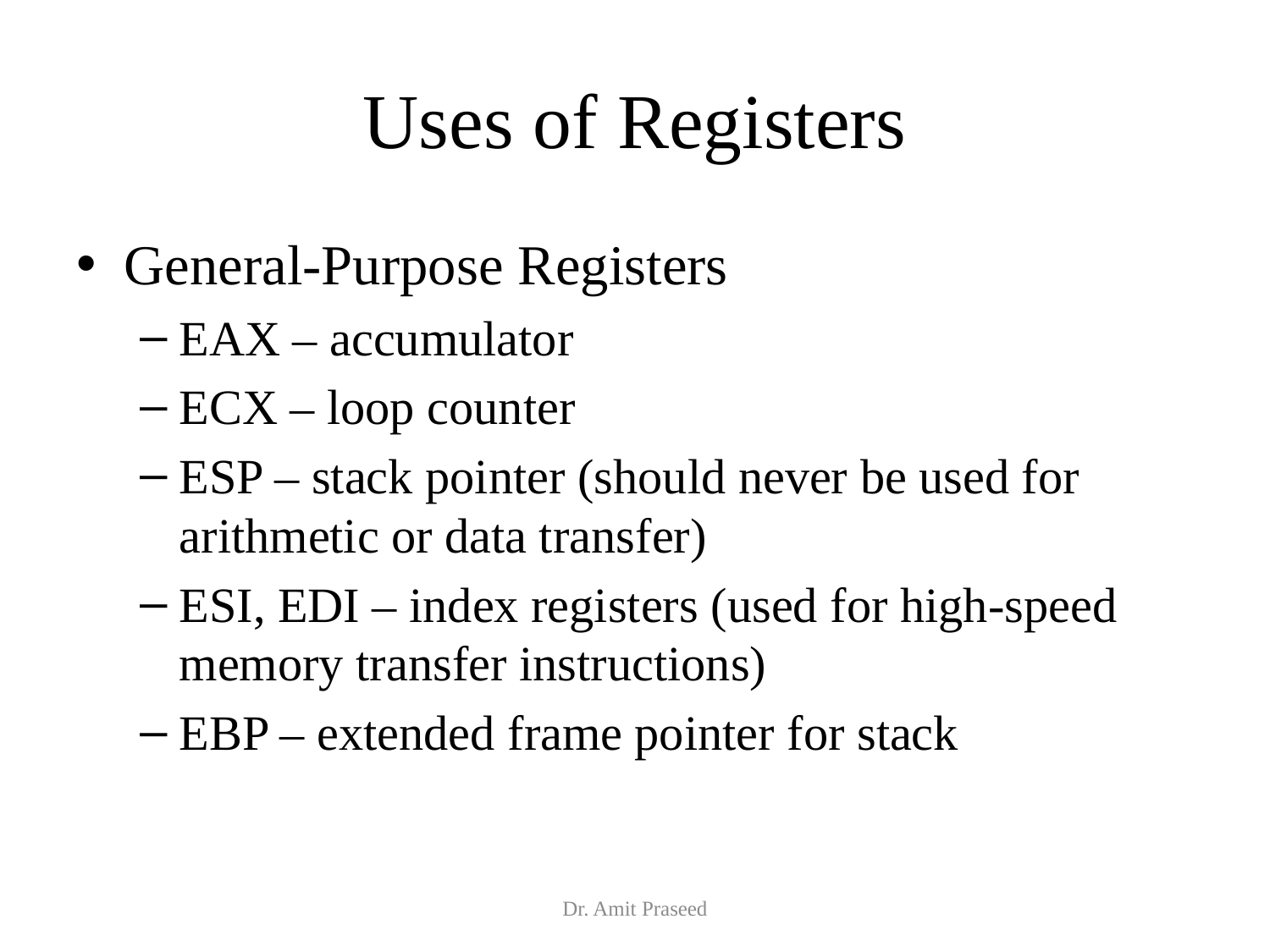

# Uses of Registers
General-Purpose Registers
EAX – accumulator
ECX – loop counter
ESP – stack pointer (should never be used for arithmetic or data transfer)
ESI, EDI – index registers (used for high-speed memory transfer instructions)
EBP – extended frame pointer for stack
Dr. Amit Praseed